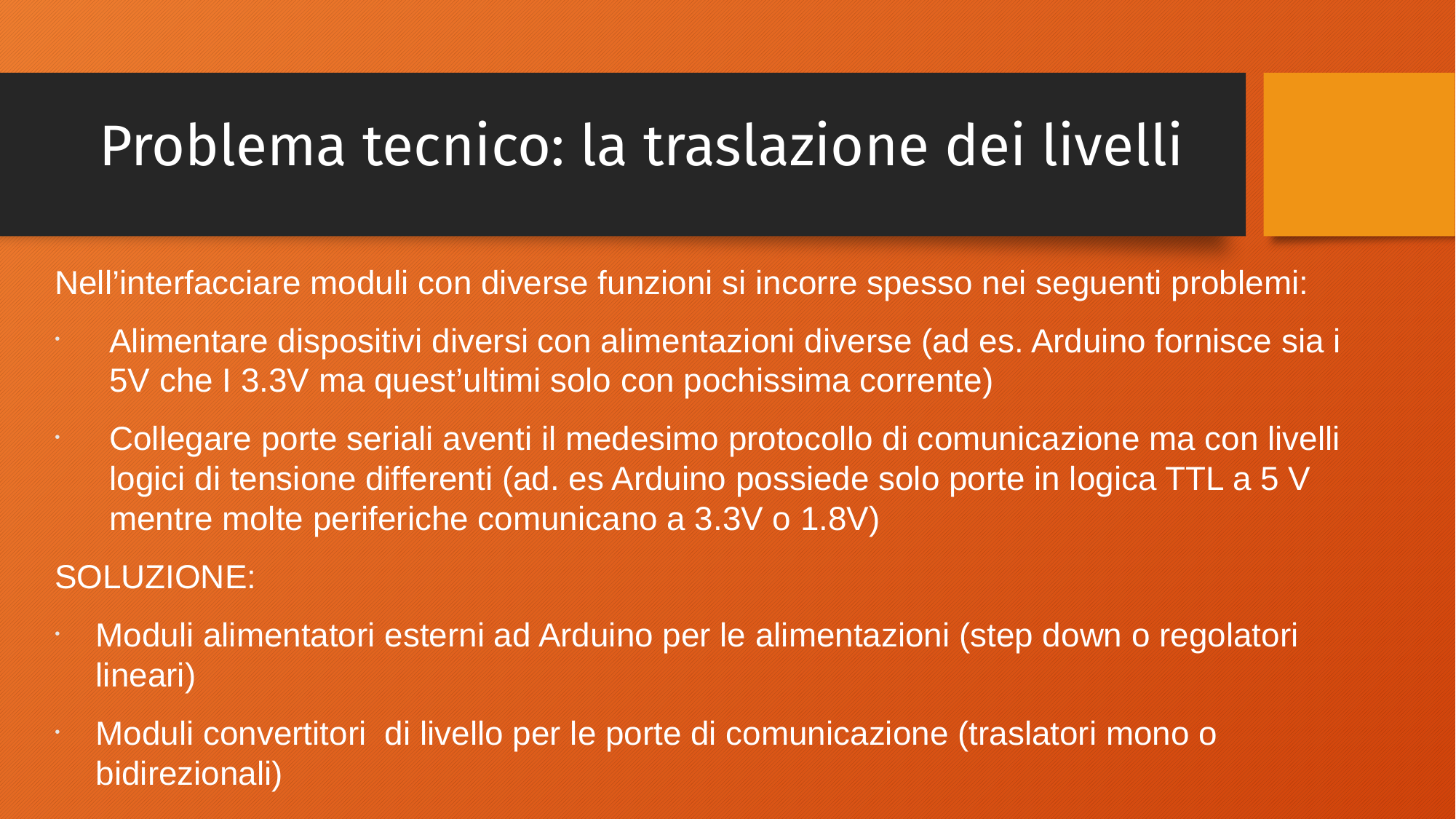

# Problema tecnico: la traslazione dei livelli
Nell’interfacciare moduli con diverse funzioni si incorre spesso nei seguenti problemi:
Alimentare dispositivi diversi con alimentazioni diverse (ad es. Arduino fornisce sia i 5V che I 3.3V ma quest’ultimi solo con pochissima corrente)
Collegare porte seriali aventi il medesimo protocollo di comunicazione ma con livelli logici di tensione differenti (ad. es Arduino possiede solo porte in logica TTL a 5 V mentre molte periferiche comunicano a 3.3V o 1.8V)
SOLUZIONE:
Moduli alimentatori esterni ad Arduino per le alimentazioni (step down o regolatori lineari)
Moduli convertitori  di livello per le porte di comunicazione (traslatori mono o bidirezionali)